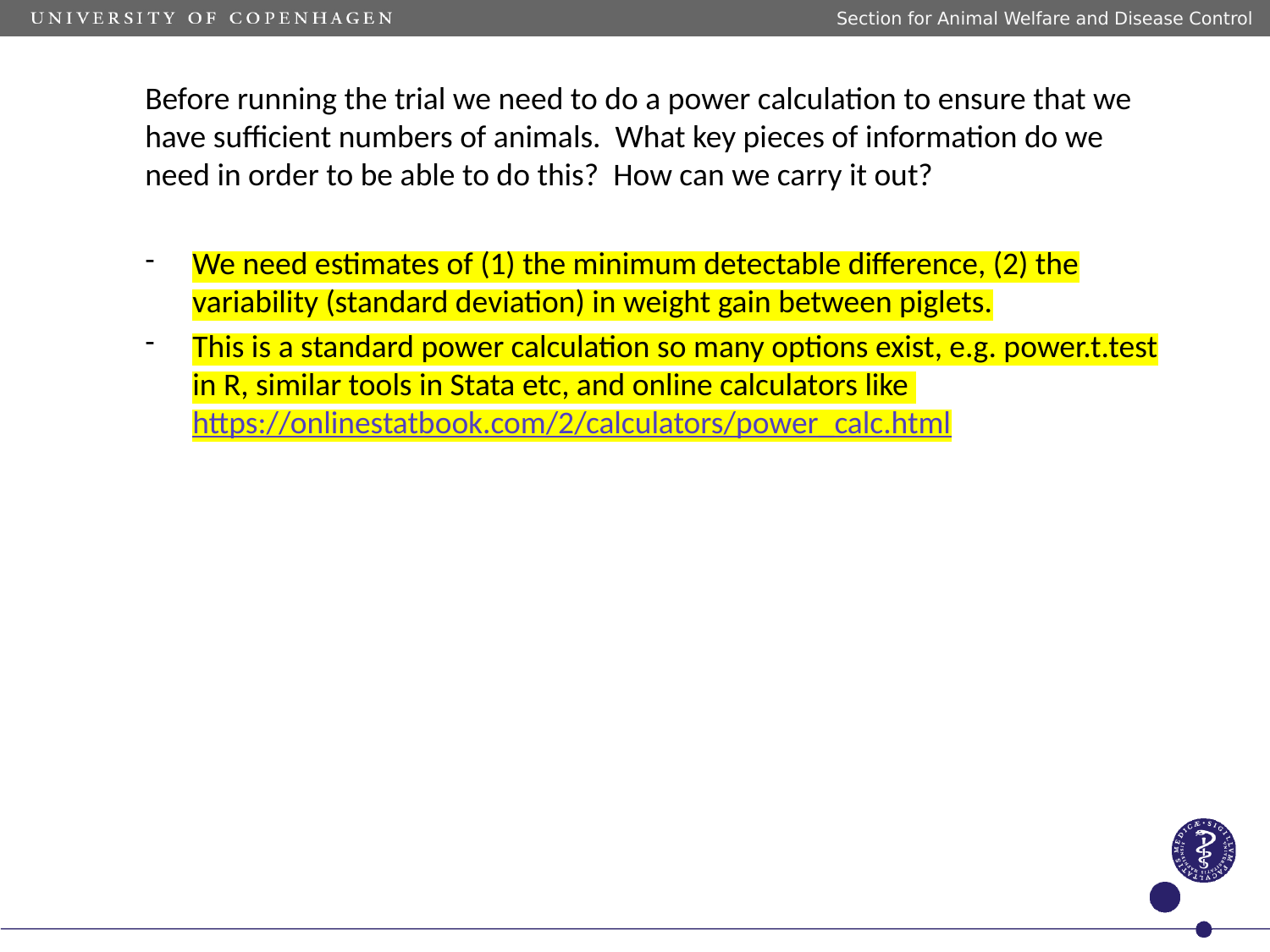

Section for Animal Welfare and Disease Control
Before running the trial we need to do a power calculation to ensure that we have sufficient numbers of animals.  What key pieces of information do we need in order to be able to do this?  How can we carry it out?

We need estimates of (1) the minimum detectable difference, (2) the variability (standard deviation) in weight gain between piglets.
This is a standard power calculation so many options exist, e.g. power.t.test in R, similar tools in Stata etc, and online calculators like https://onlinestatbook.com/2/calculators/power_calc.html